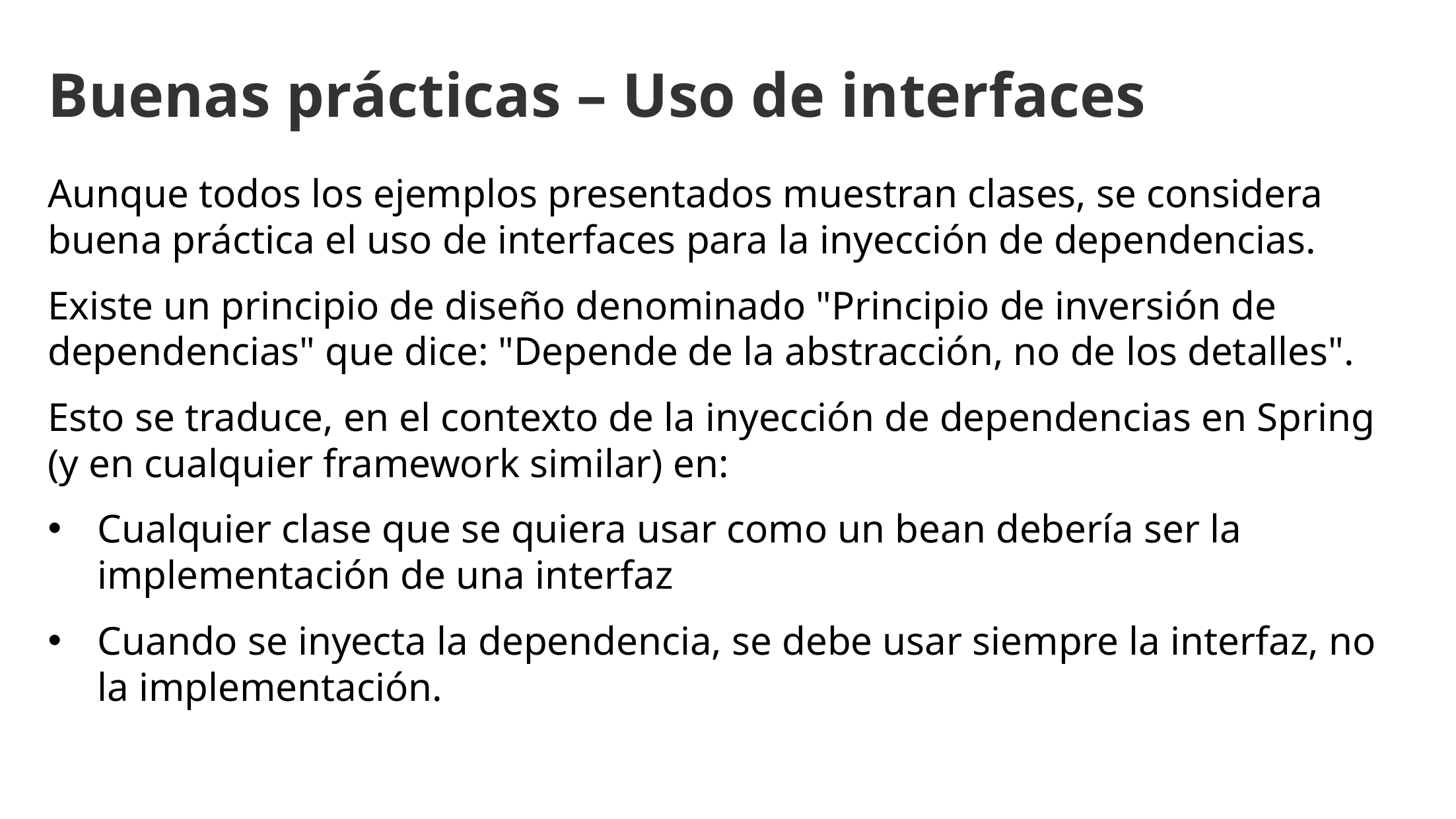

Buenas prácticas – Uso de interfaces
Aunque todos los ejemplos presentados muestran clases, se considera buena práctica el uso de interfaces para la inyección de dependencias.
Existe un principio de diseño denominado "Principio de inversión de dependencias" que dice: "Depende de la abstracción, no de los detalles".
Esto se traduce, en el contexto de la inyección de dependencias en Spring (y en cualquier framework similar) en:
Cualquier clase que se quiera usar como un bean debería ser la implementación de una interfaz
Cuando se inyecta la dependencia, se debe usar siempre la interfaz, no la implementación.